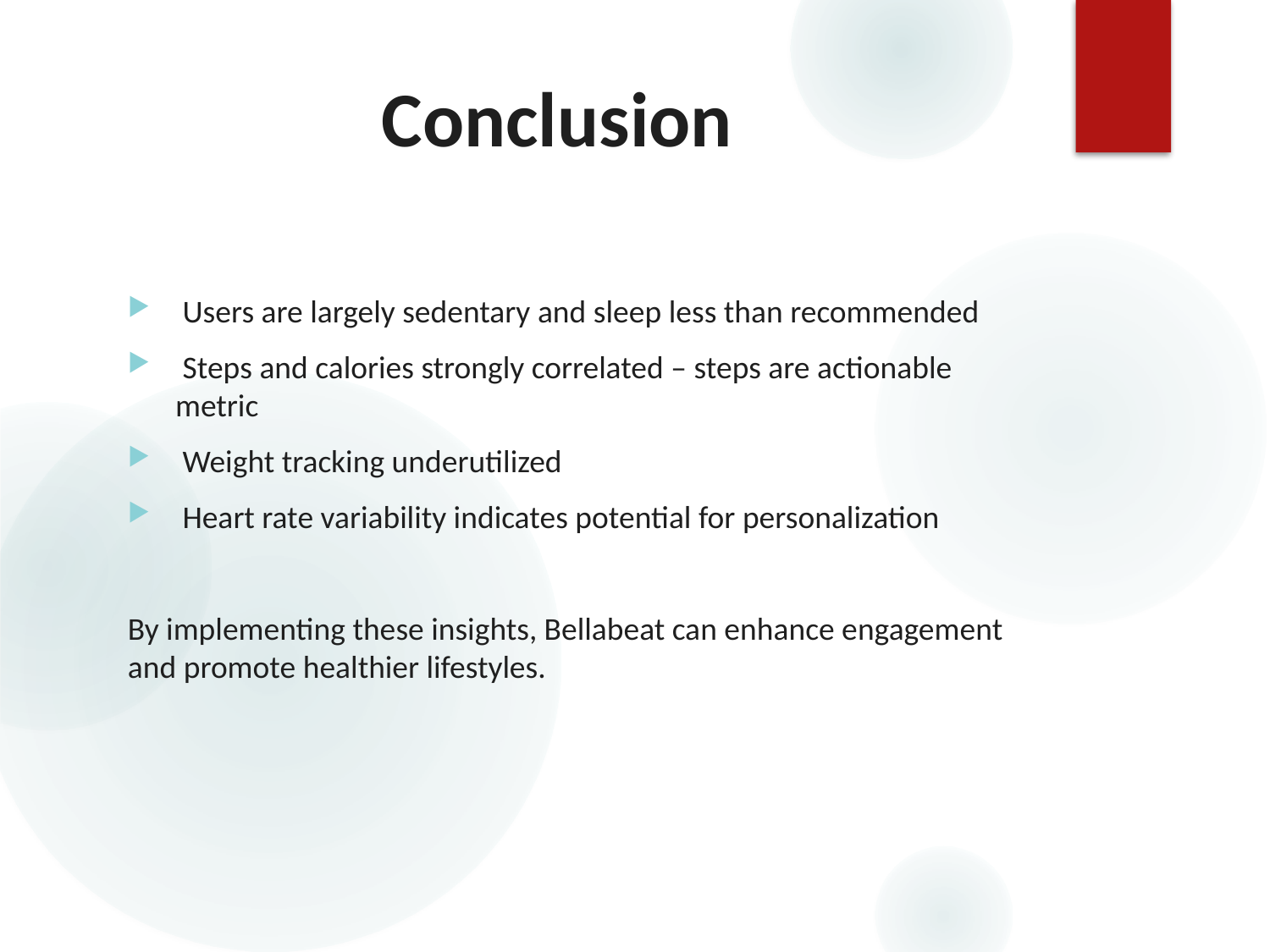

# Conclusion
 Users are largely sedentary and sleep less than recommended
 Steps and calories strongly correlated – steps are actionable metric
 Weight tracking underutilized
 Heart rate variability indicates potential for personalization

By implementing these insights, Bellabeat can enhance engagement and promote healthier lifestyles.